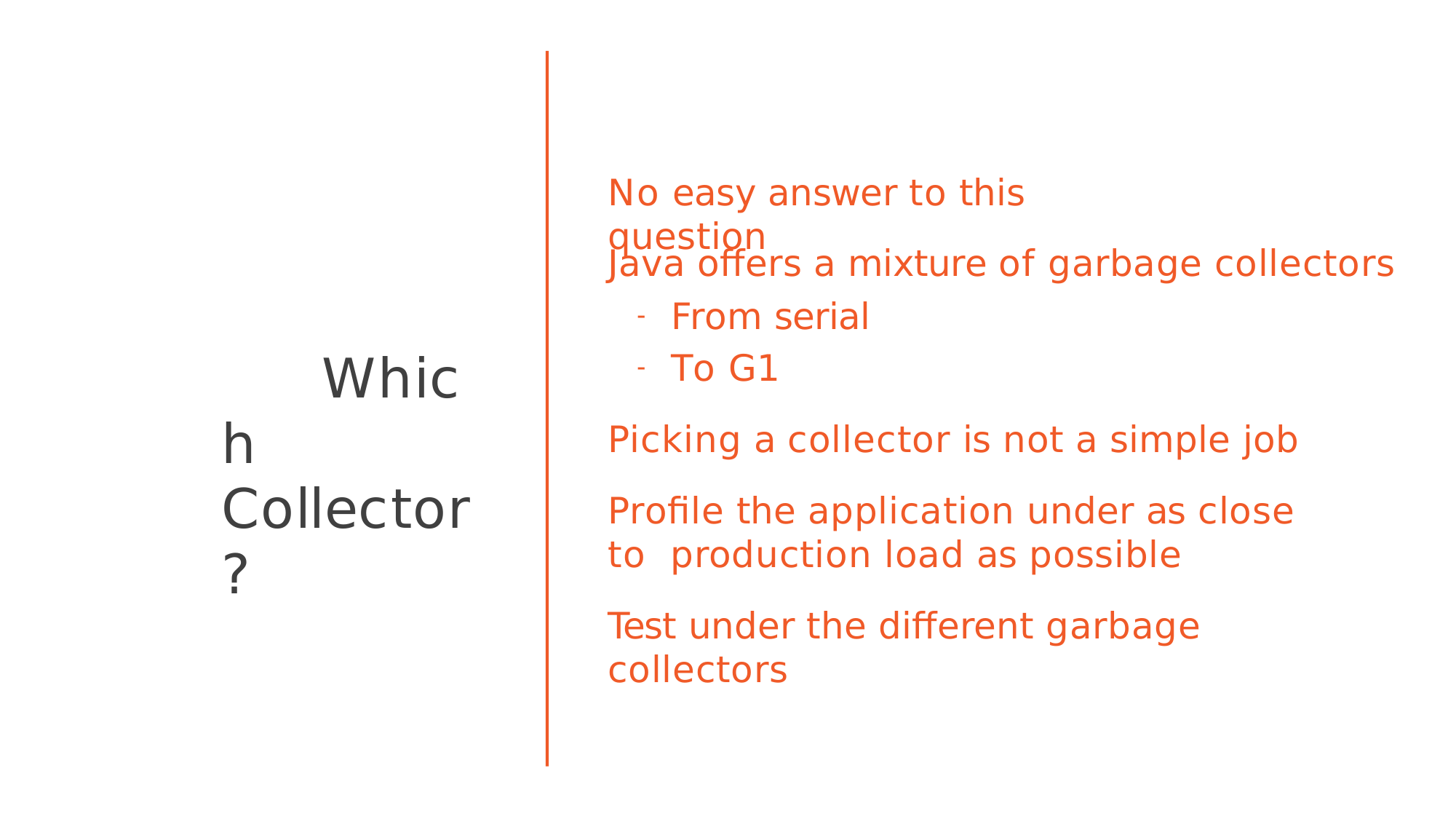

# No easy answer to this question
Java offers a mixture of garbage collectors
From serial
To G1
Picking a collector is not a simple job
Profile the application under as close to  production load as possible
Test under the different garbage collectors
Which  Collector?
45